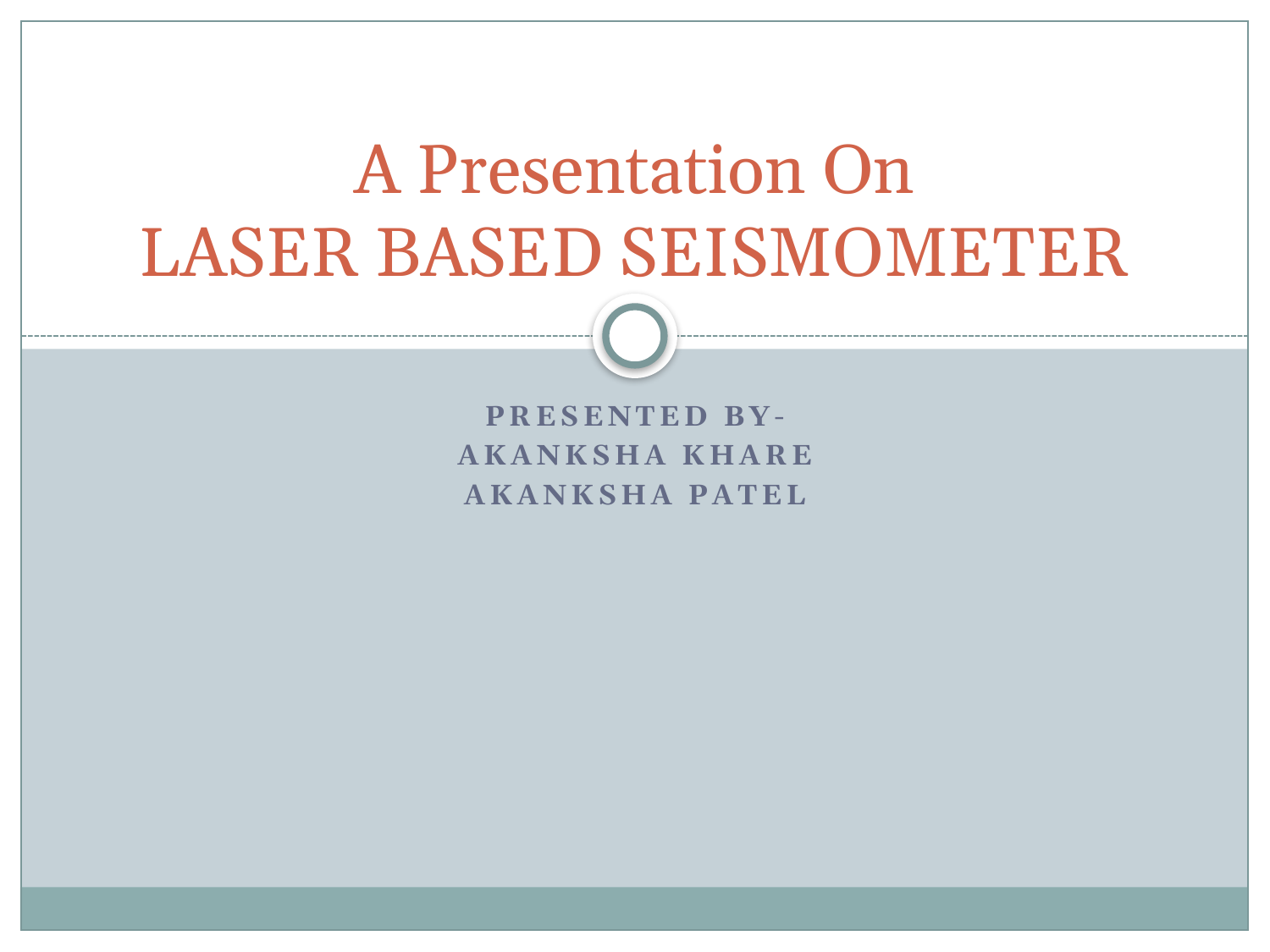

# A Presentation On LASER BASED SEISMOMETER
Presented BY-
AKANKSHA KHARE
AKANKSHA PATEL